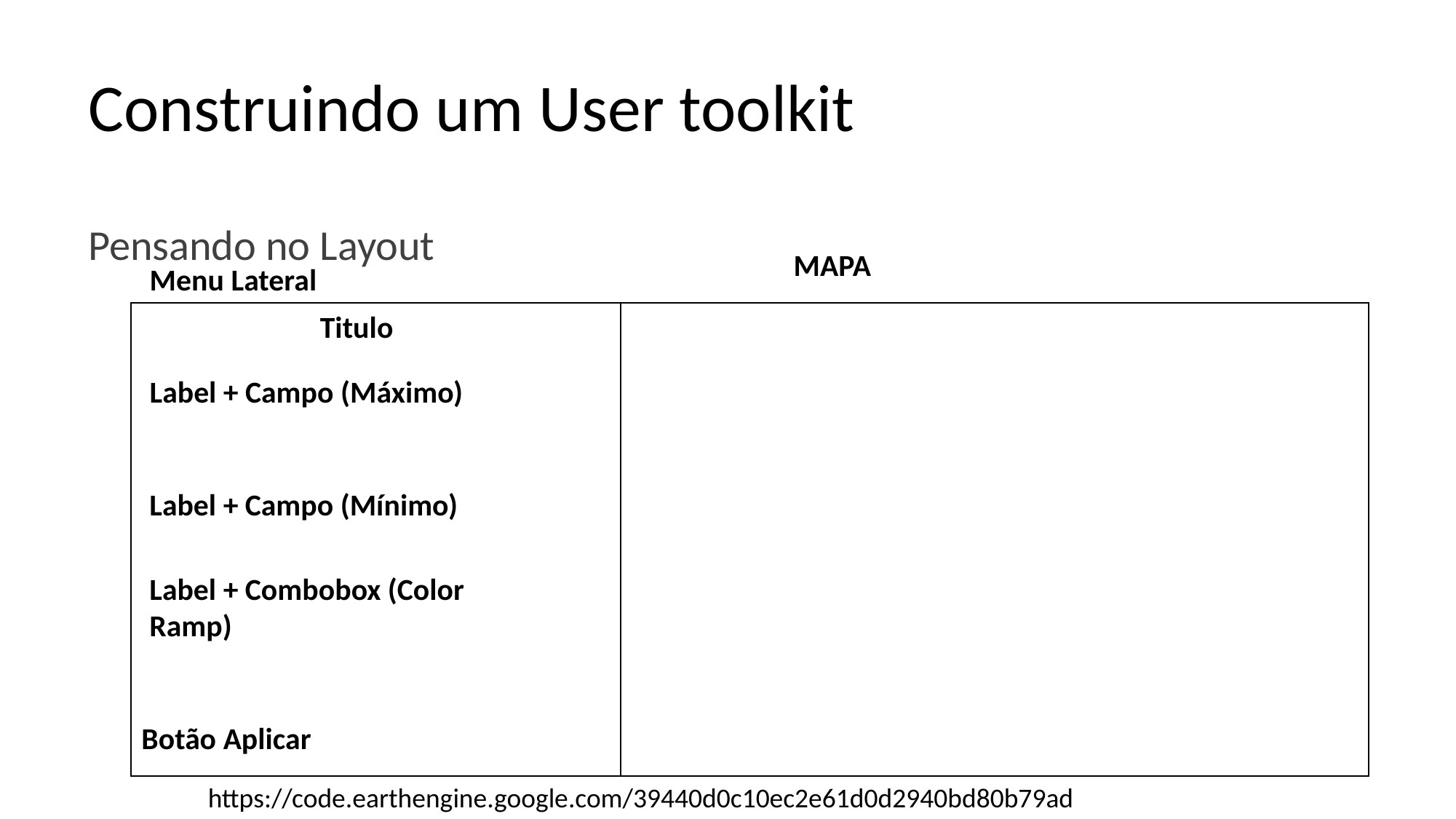

# Construindo um User toolkit
Pensando no Layout
MAPA
Menu Lateral

Titulo
Label + Campo (Máximo)
Label + Campo (Mínimo)
Label + Combobox (Color Ramp)
Botão Aplicar
https://code.earthengine.google.com/39440d0c10ec2e61d0d2940bd80b79ad